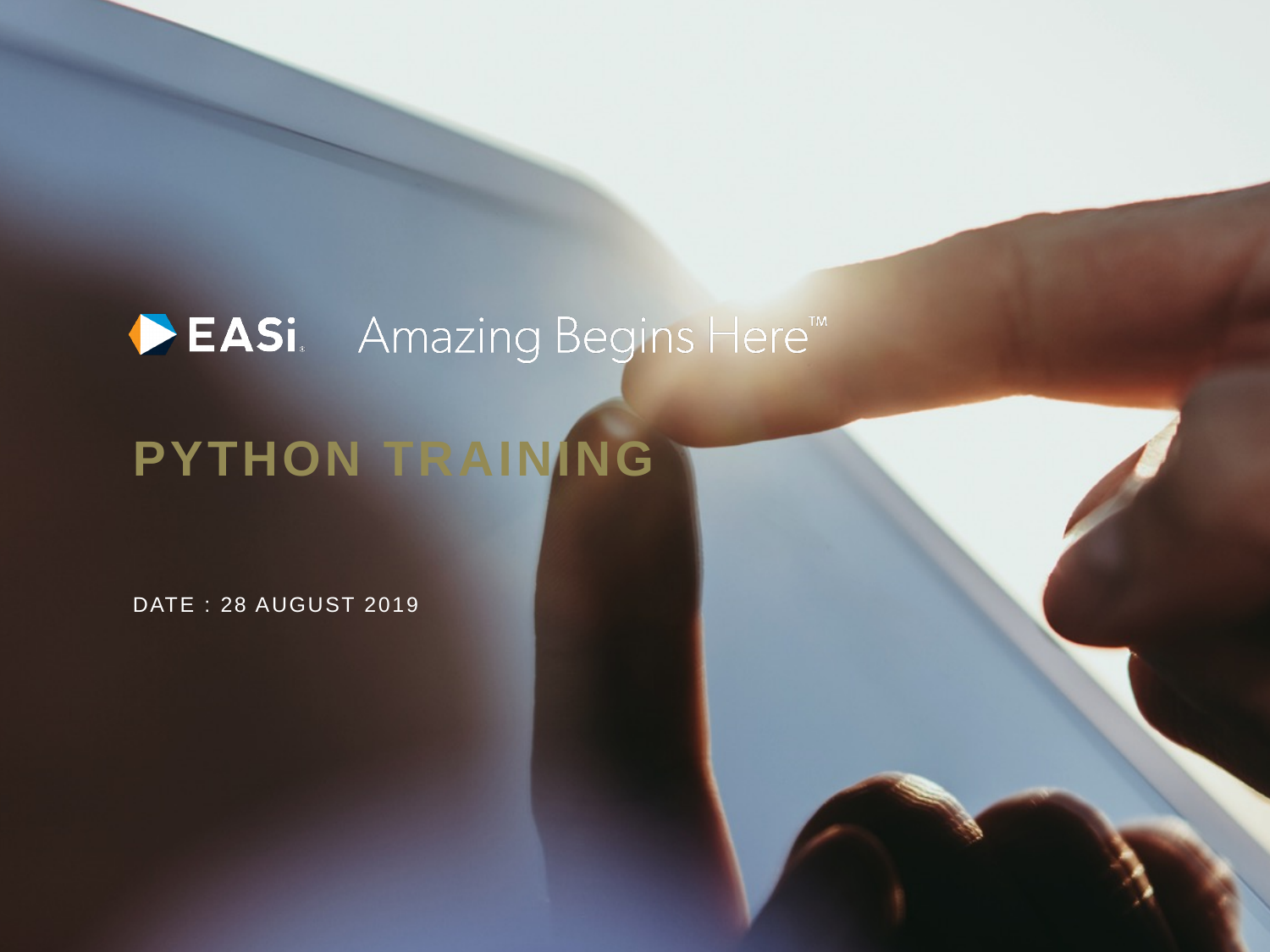

# Python Training
Date : 28 August 2019